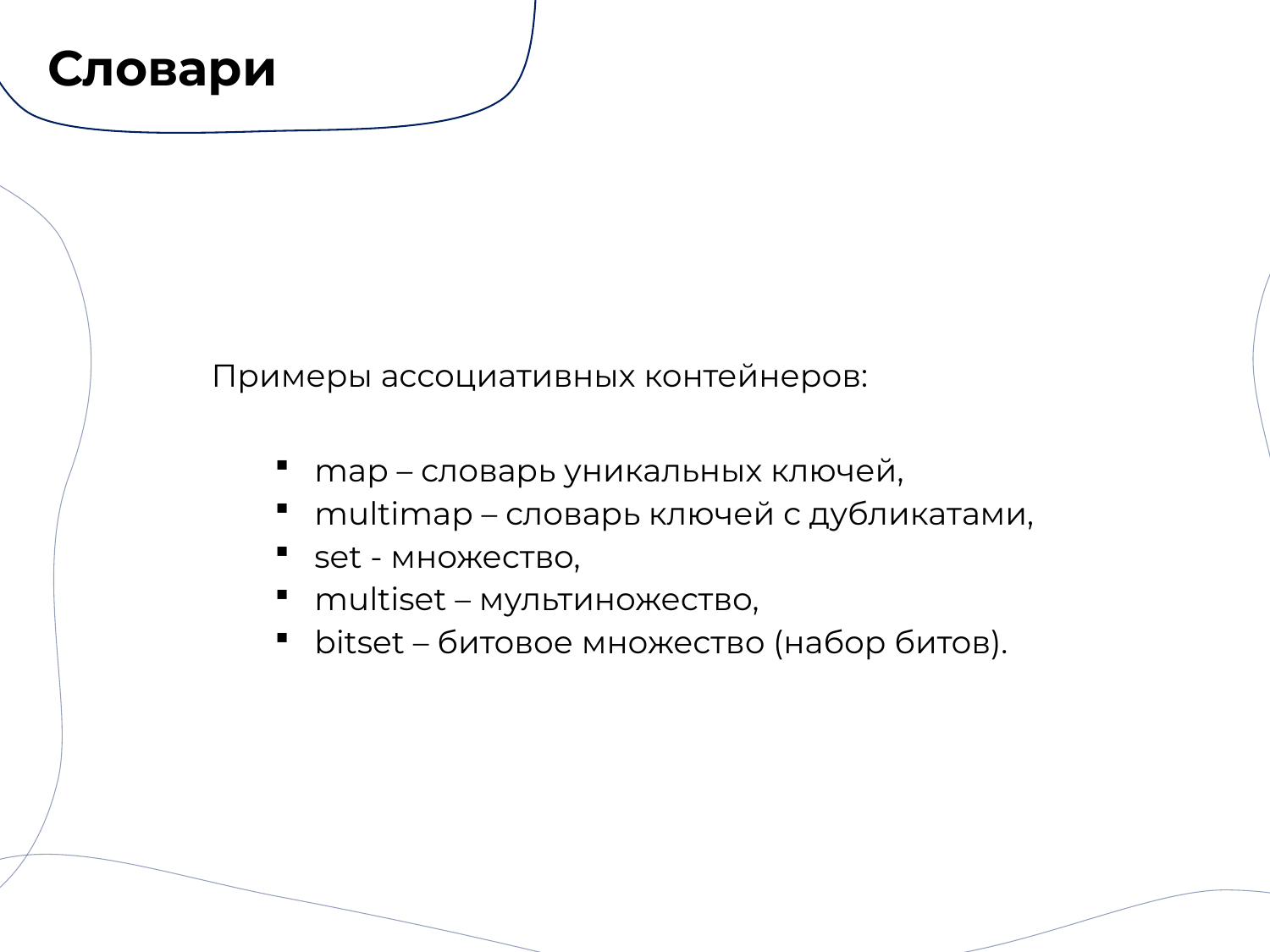

# Словари
Примеры ассоциативных контейнеров:

map – словарь уникальных ключей,
multimap – словарь ключей с дубликатами,
set - множество,
multiset – мультиножество,
bitset – битовое множество (набор битов).